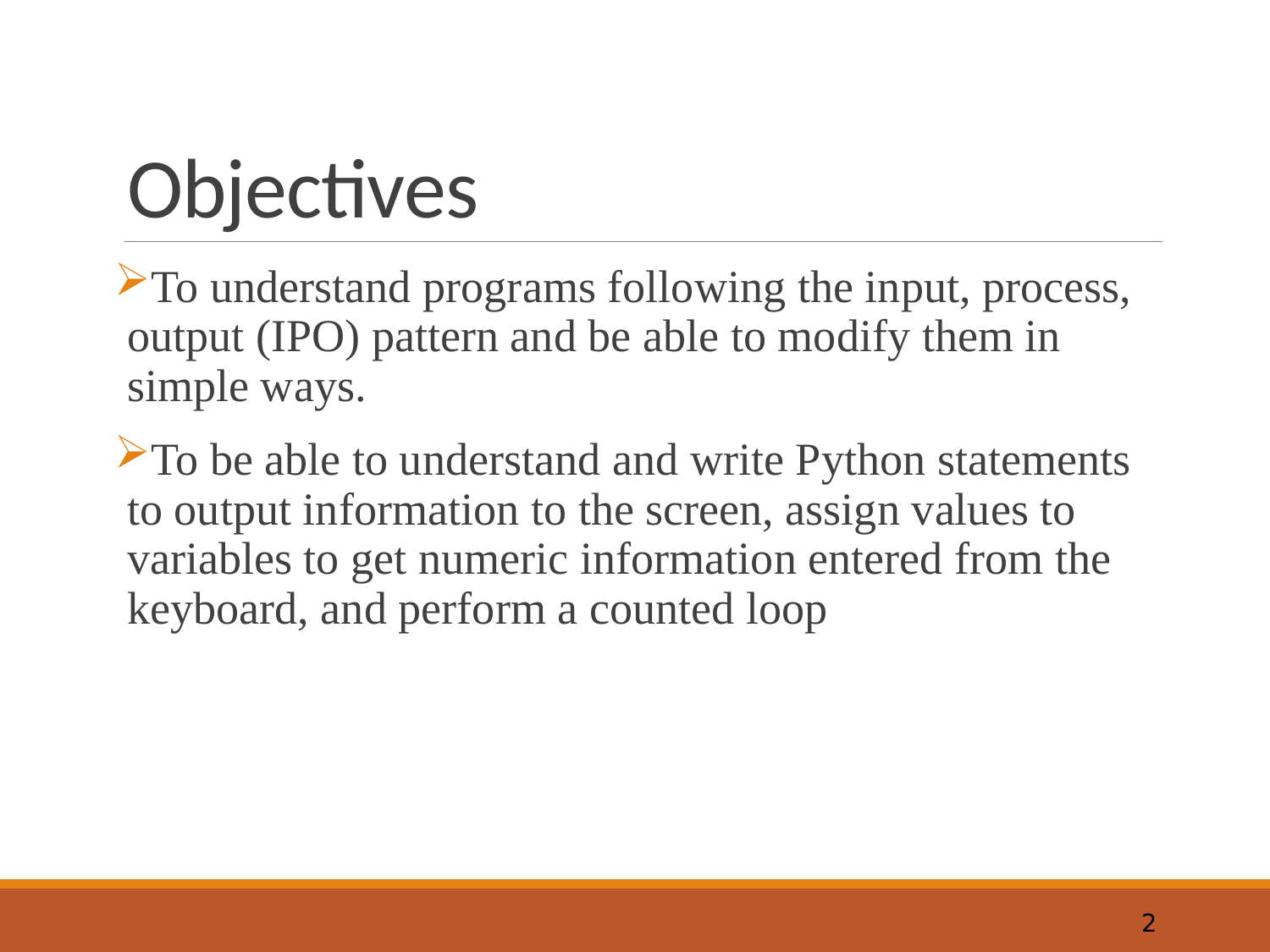

# Objectives
To understand programs following the input, process, output (IPO) pattern and be able to modify them in simple ways.
To be able to understand and write Python statements to output information to the screen, assign values to variables to get numeric information entered from the keyboard, and perform a counted loop
2